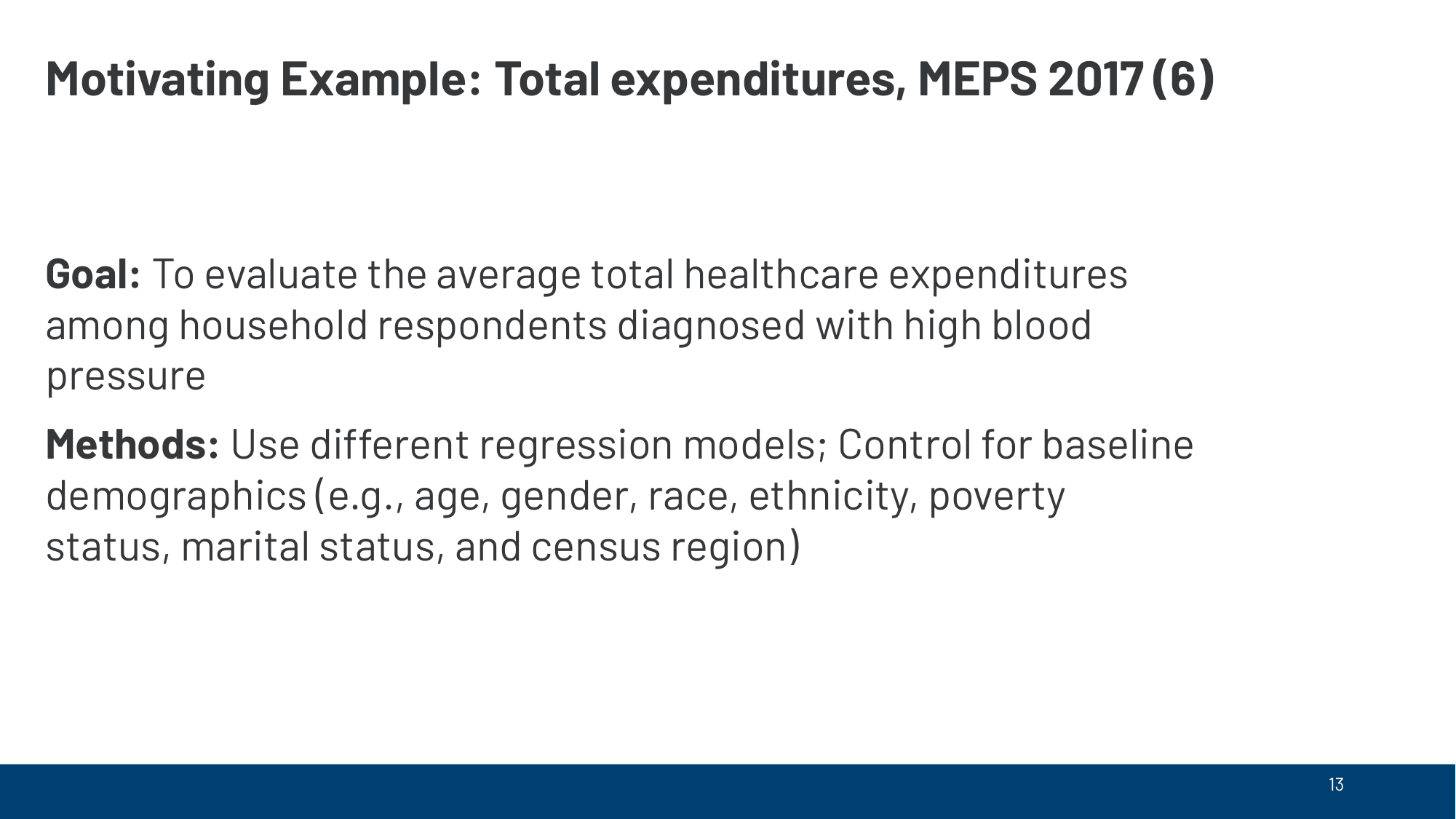

# Motivating Example: Total expenditures, MEPS 2017 (6)
Goal: To evaluate the average total healthcare expenditures among household respondents diagnosed with high blood pressure
Methods: Use different regression models; Control for baseline demographics (e.g., age, gender, race, ethnicity, poverty status, marital status, and census region)
13